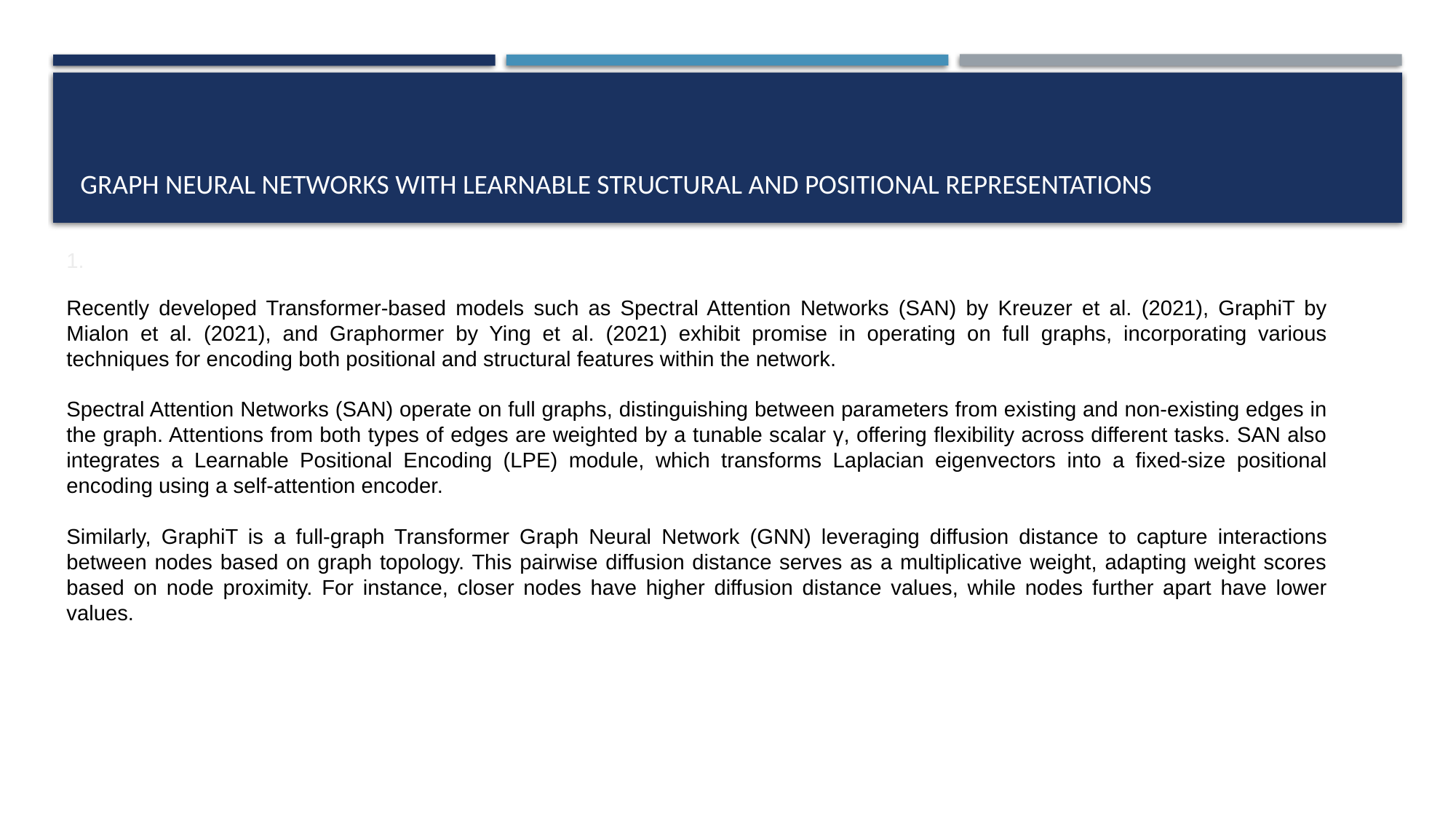

# GRAPH NEURAL NETWORKS WITH LEARNABLE STRUCTURAL AND POSITIONAL REPRESENTATIONS
Recently developed Transformer-based models such as Spectral Attention Networks (SAN) by Kreuzer et al. (2021), GraphiT by Mialon et al. (2021), and Graphormer by Ying et al. (2021) exhibit promise in operating on full graphs, incorporating various techniques for encoding both positional and structural features within the network.

Spectral Attention Networks (SAN) operate on full graphs, distinguishing between parameters from existing and non-existing edges in the graph. Attentions from both types of edges are weighted by a tunable scalar γ, offering flexibility across different tasks. SAN also integrates a Learnable Positional Encoding (LPE) module, which transforms Laplacian eigenvectors into a fixed-size positional encoding using a self-attention encoder.

Similarly, GraphiT is a full-graph Transformer Graph Neural Network (GNN) leveraging diffusion distance to capture interactions between nodes based on graph topology. This pairwise diffusion distance serves as a multiplicative weight, adapting weight scores based on node proximity. For instance, closer nodes have higher diffusion distance values, while nodes further apart have lower values.